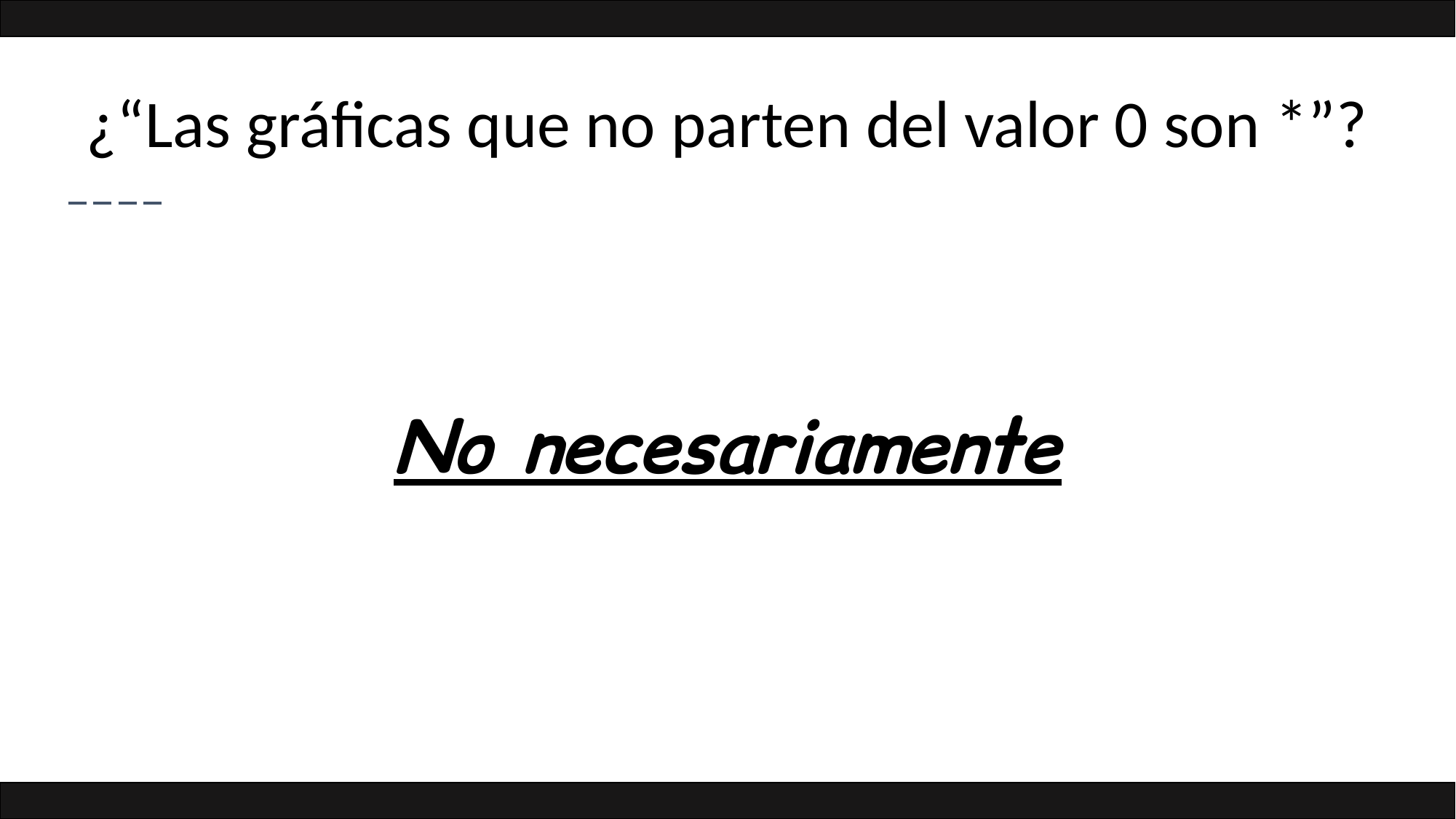

# ¿“Las gráficas que no parten del valor 0 son *”?

No necesariamente